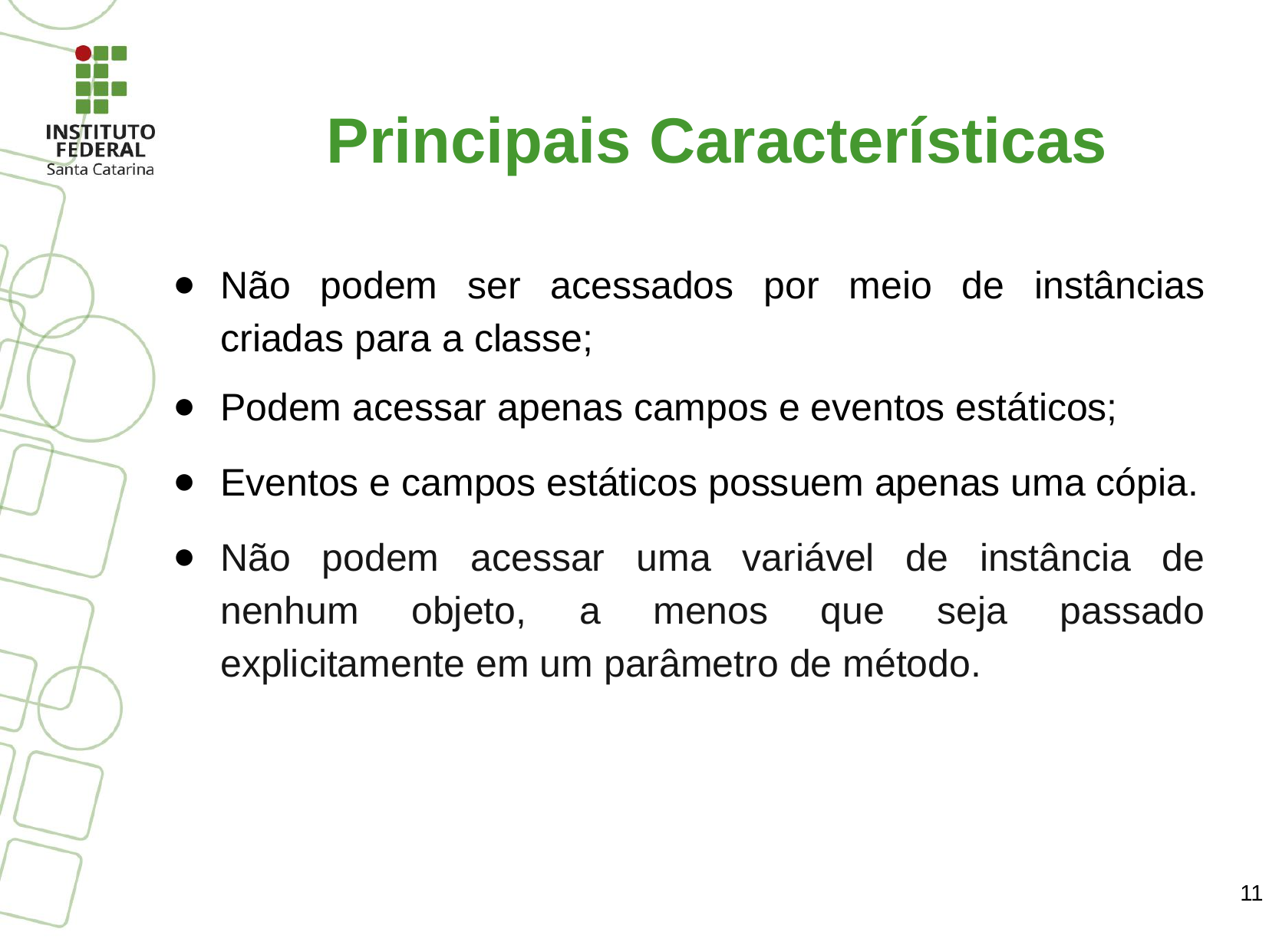

# Principais Características
Não podem ser acessados por meio de instâncias criadas para a classe;
Podem acessar apenas campos e eventos estáticos;
Eventos e campos estáticos possuem apenas uma cópia.
Não podem acessar uma variável de instância de nenhum objeto, a menos que seja passado explicitamente em um parâmetro de método.

11